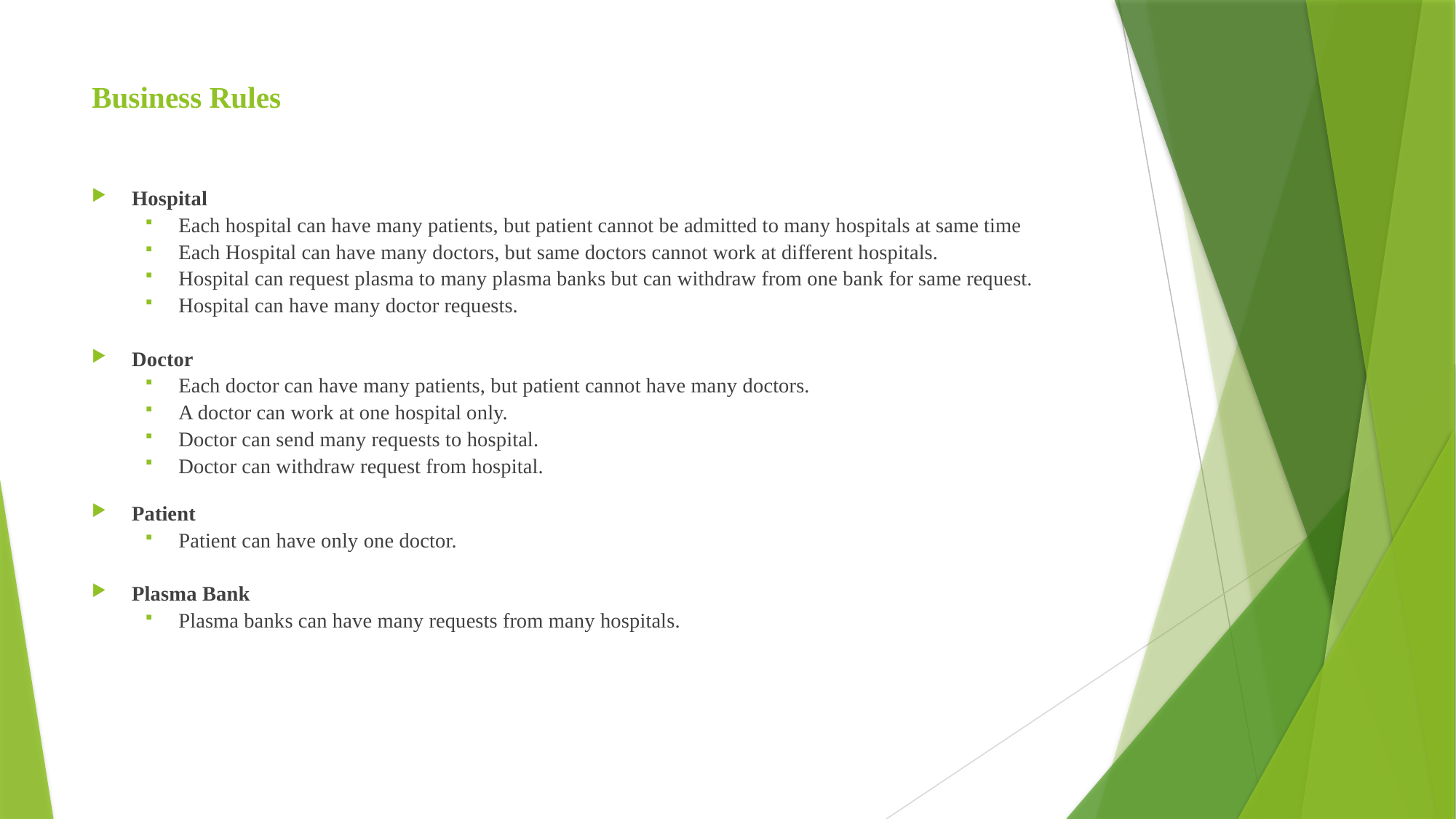

# Business Rules
Hospital
Each hospital can have many patients, but patient cannot be admitted to many hospitals at same time
Each Hospital can have many doctors, but same doctors cannot work at different hospitals.
Hospital can request plasma to many plasma banks but can withdraw from one bank for same request.
Hospital can have many doctor requests.

Doctor
Each doctor can have many patients, but patient cannot have many doctors.
A doctor can work at one hospital only.
Doctor can send many requests to hospital.
Doctor can withdraw request from hospital.

Patient
Patient can have only one doctor.

Plasma Bank
Plasma banks can have many requests from many hospitals.